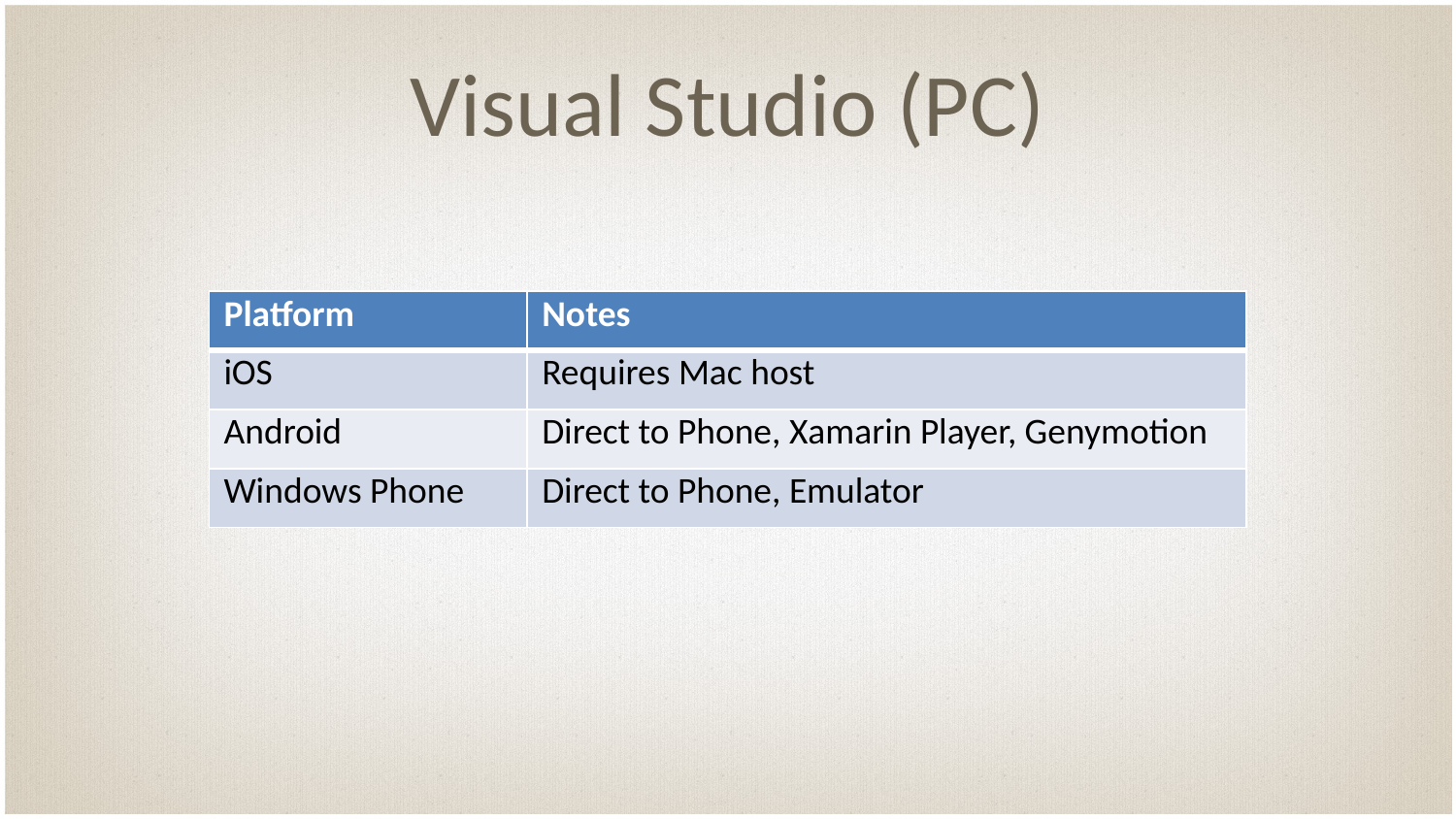

# Visual Studio (PC)
| Platform | Notes |
| --- | --- |
| iOS | Requires Mac host |
| Android | Direct to Phone, Xamarin Player, Genymotion |
| Windows Phone | Direct to Phone, Emulator |